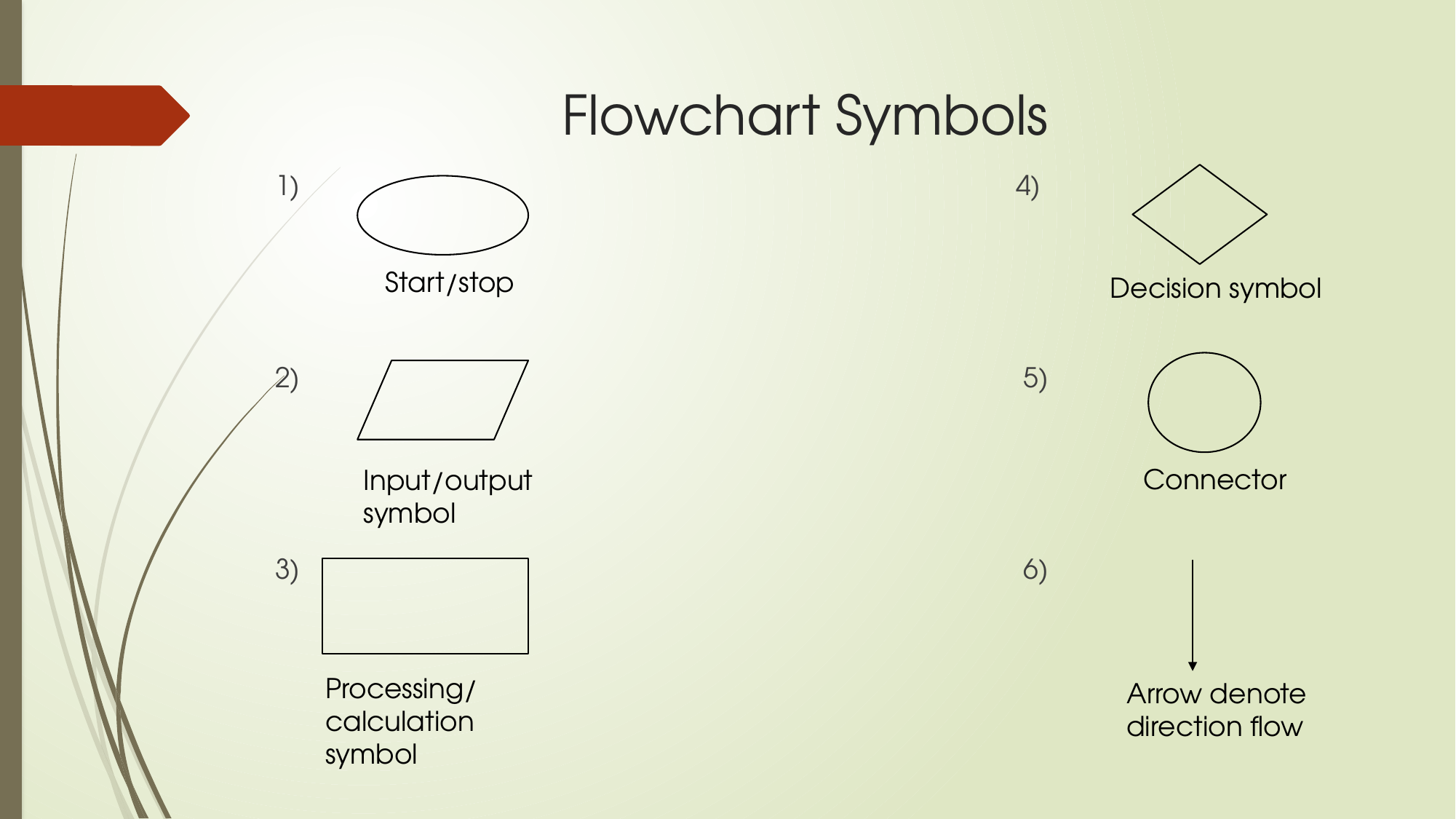

# Flowchart Symbols
1)                                                                                              4)

2)                                                                                               5)

3)                                                                                               6)

Start/stop
Decision symbol

Connector
Input/output symbol

Processing/calculation symbol
Arrow denote direction flow